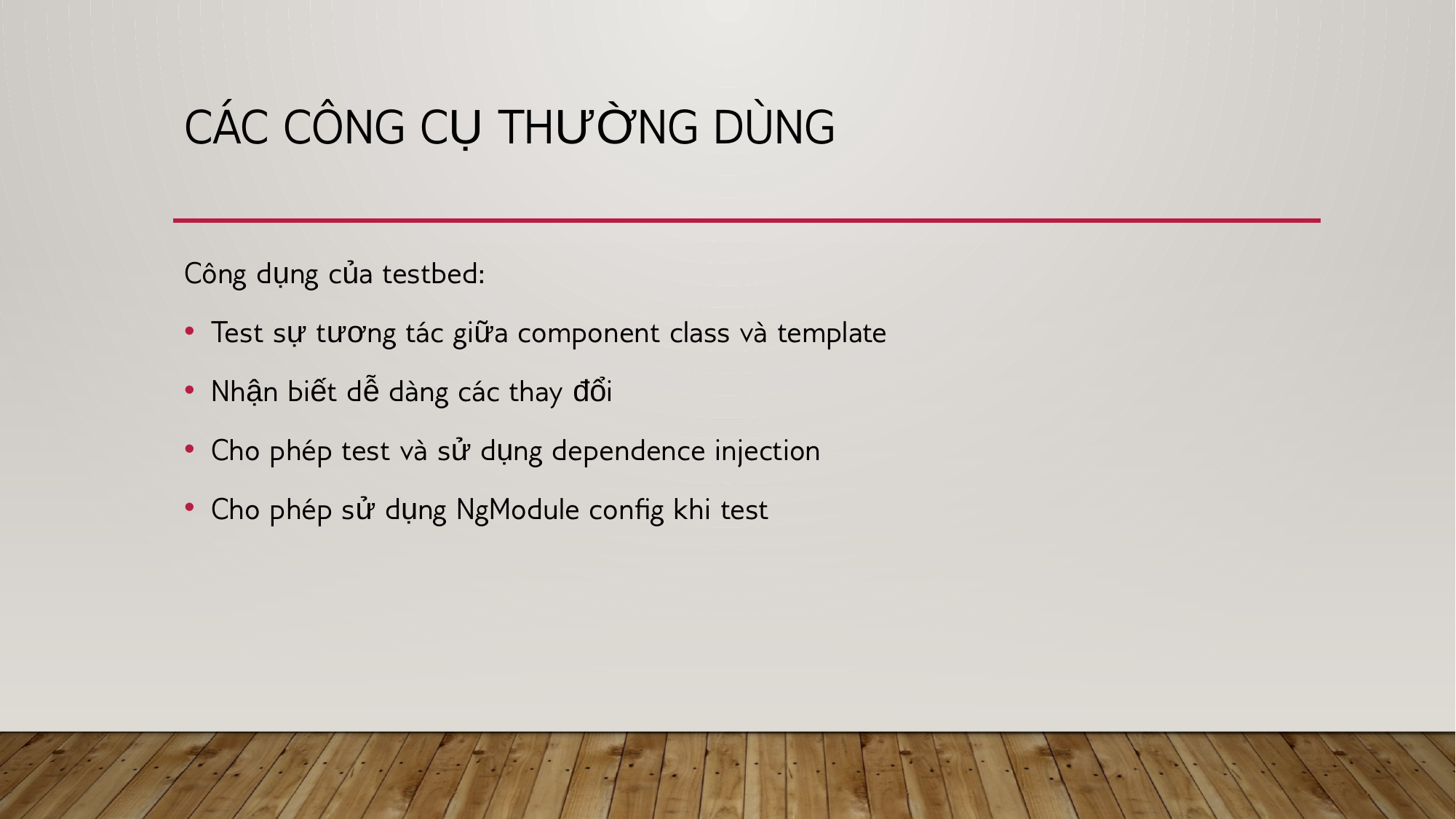

# Các công cụ thường dùng
Công dụng của testbed:
Test sự tương tác giữa component class và template
Nhận biết dễ dàng các thay đổi
Cho phép test và sử dụng dependence injection
Cho phép sử dụng NgModule config khi test